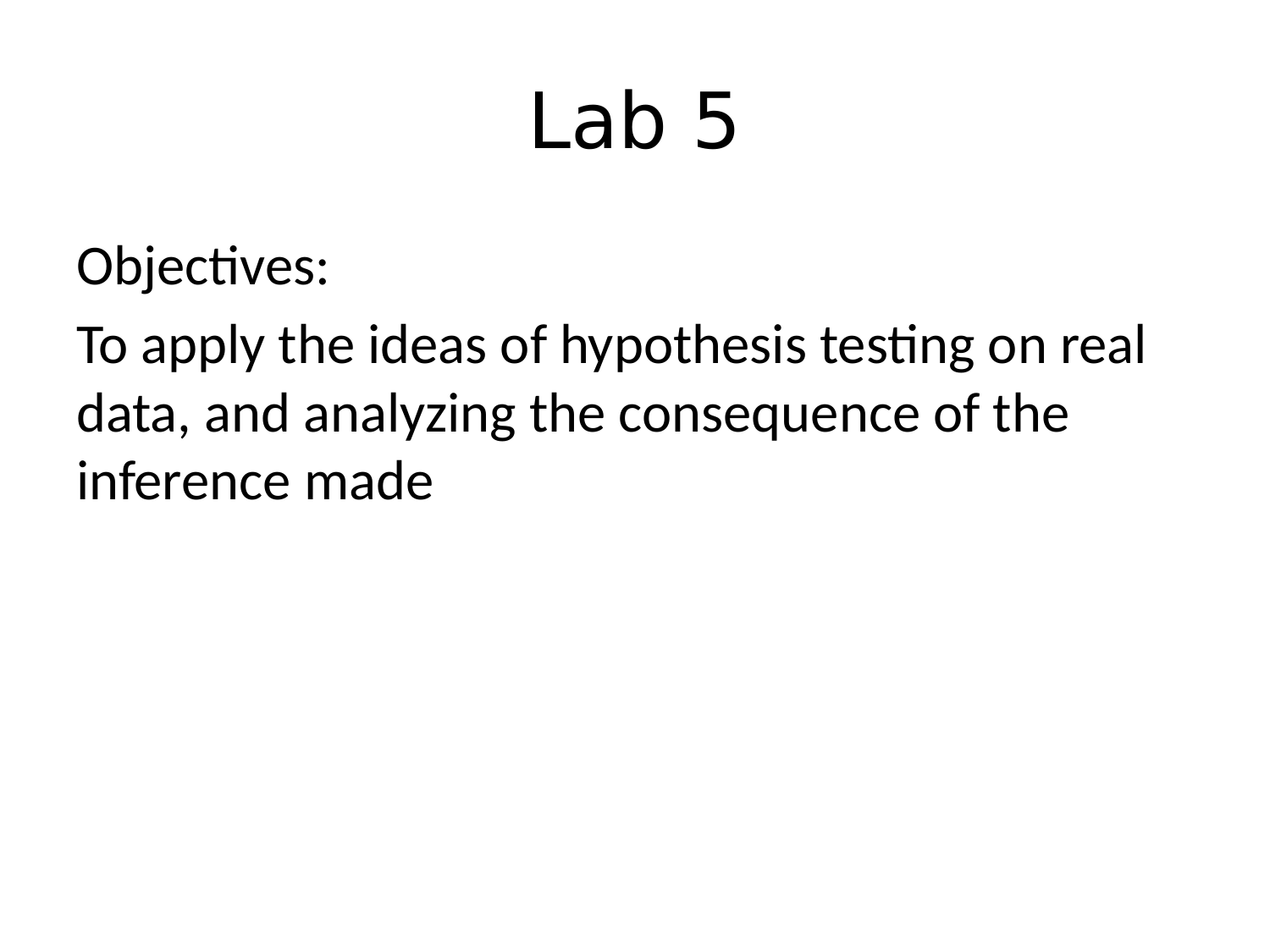

# Lab 5
Objectives:
To apply the ideas of hypothesis testing on real data, and analyzing the consequence of the inference made